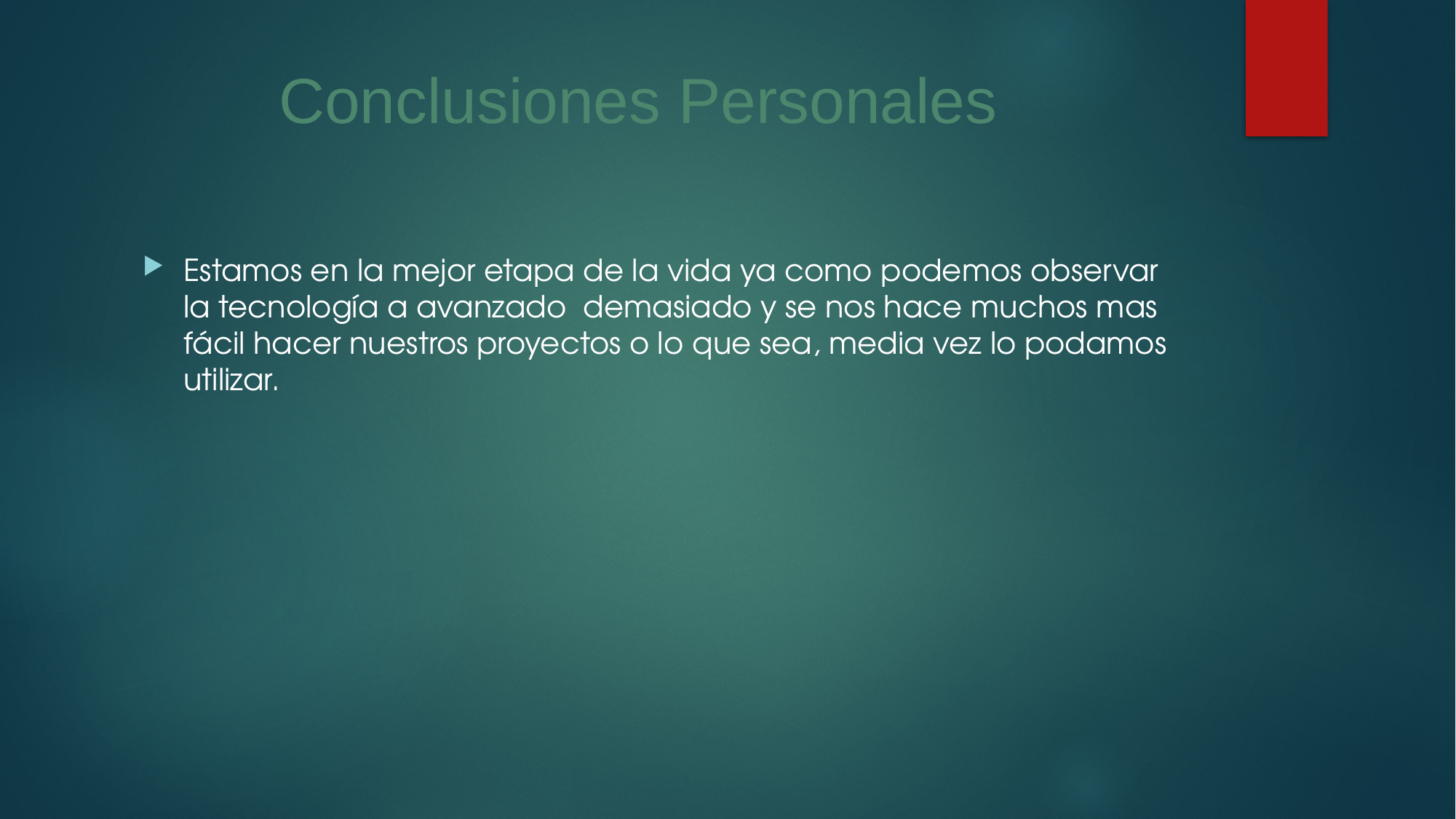

# Conclusiones Personales
Estamos en la mejor etapa de la vida ya como podemos observar la tecnología a avanzado  demasiado y se nos hace muchos mas fácil hacer nuestros proyectos o lo que sea, media vez lo podamos utilizar.